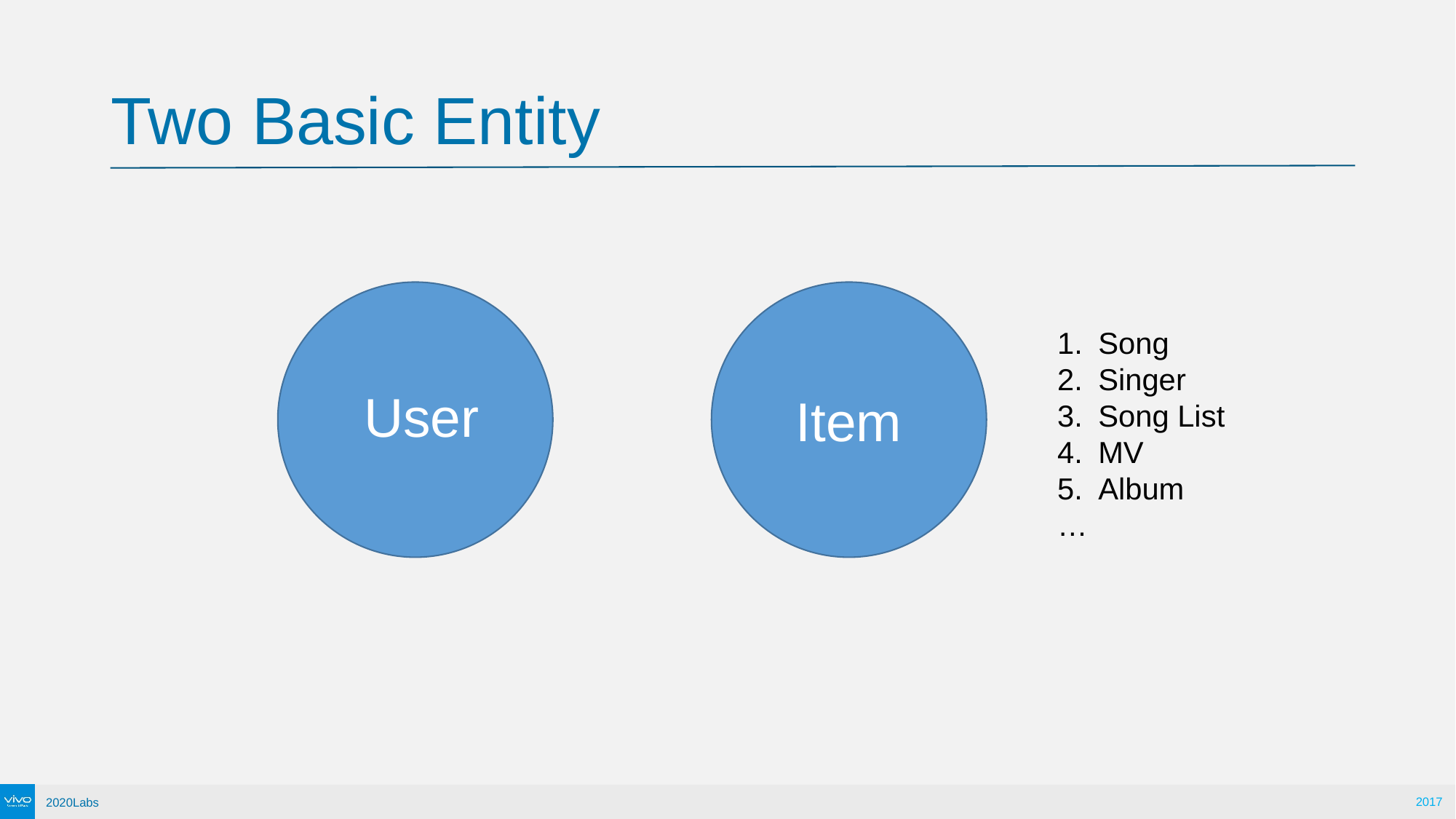

# Two Basic Entity

Song
Singer
Song List
MV
Album
…

User
Item